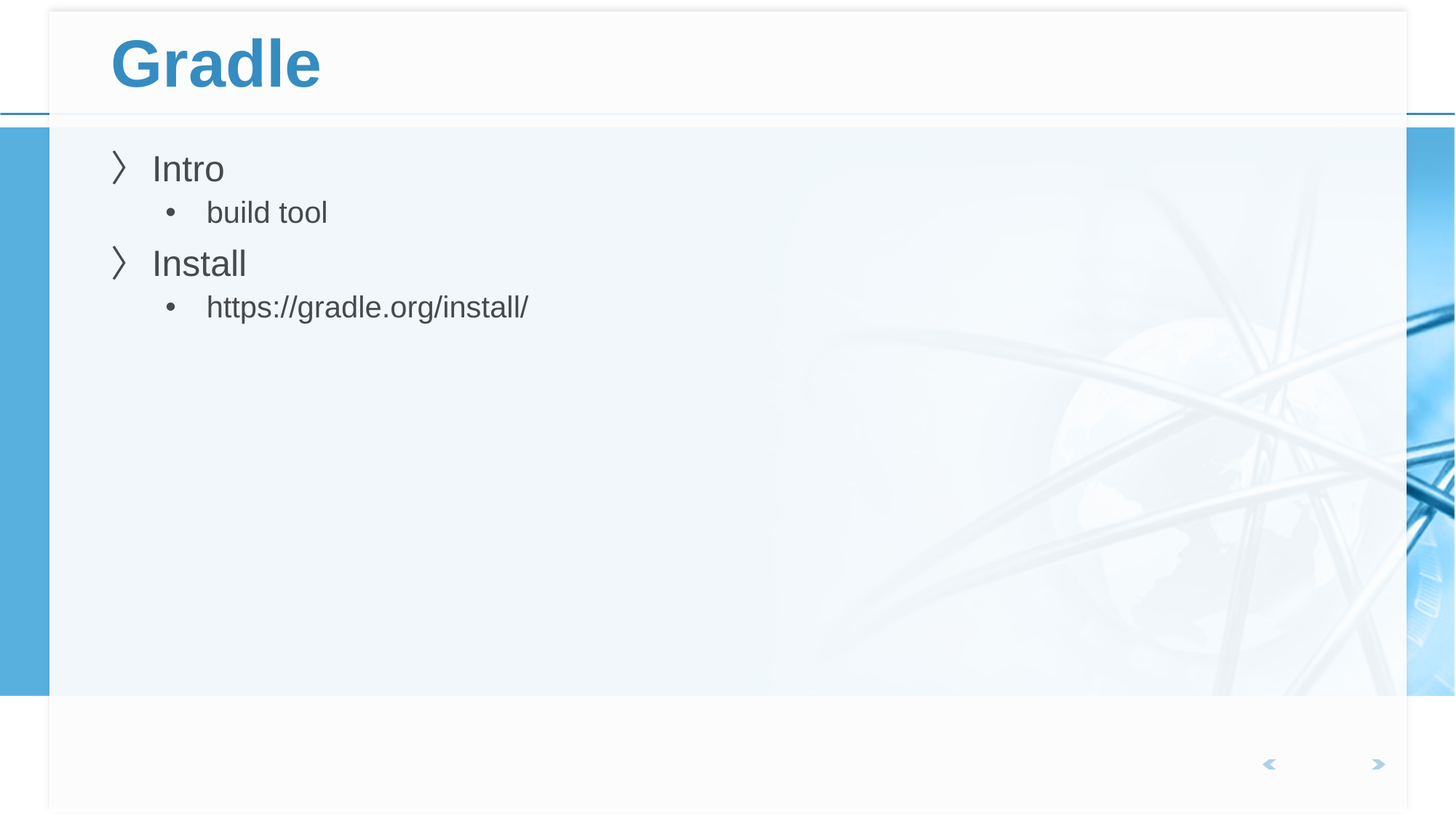

# Gradle
Intro
build tool
Install
https://gradle.org/install/